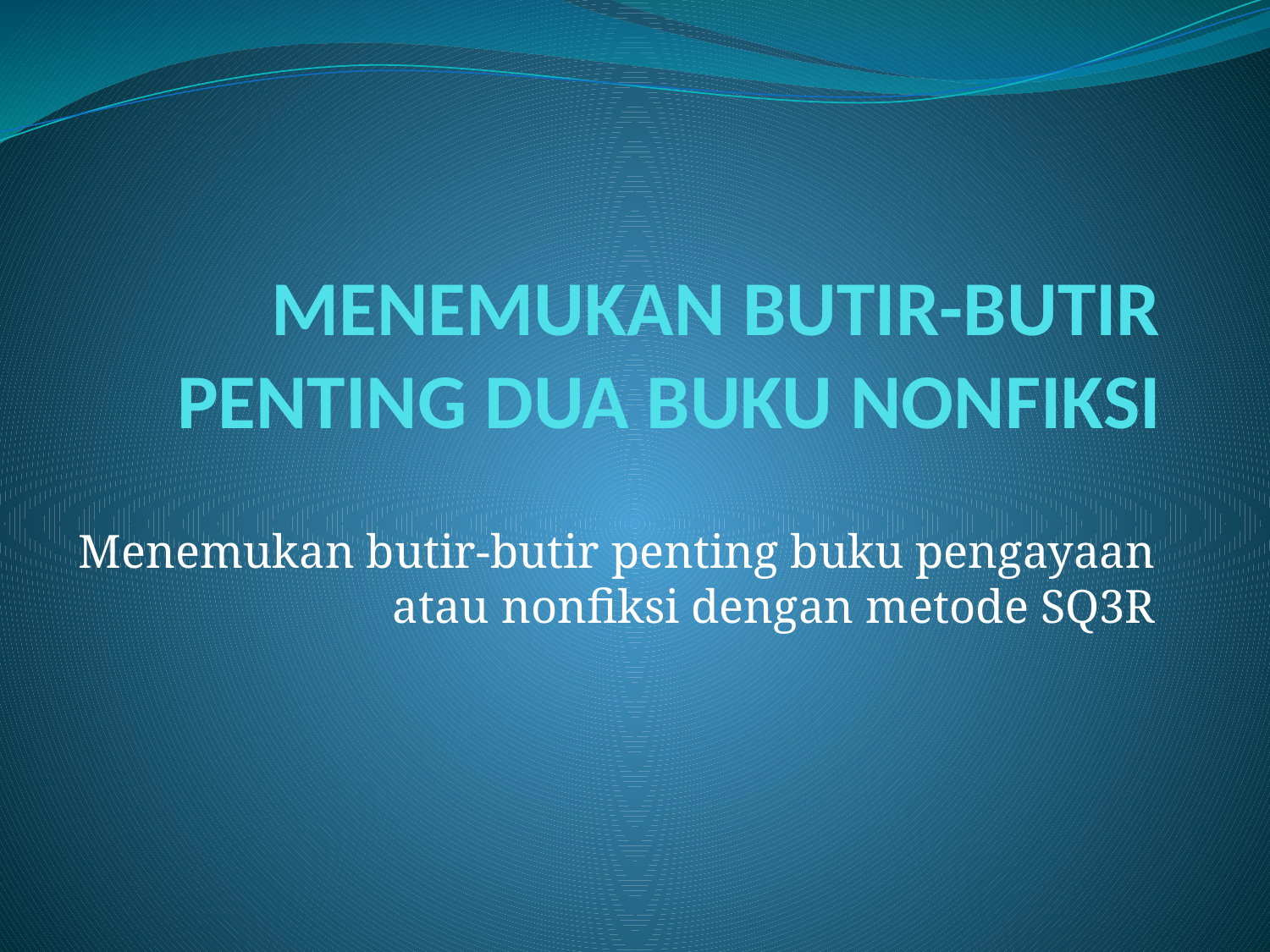

# MENEMUKAN BUTIR-BUTIR PENTING DUA BUKU NONFIKSI
Menemukan butir-butir penting buku pengayaan atau nonfiksi dengan metode SQ3R